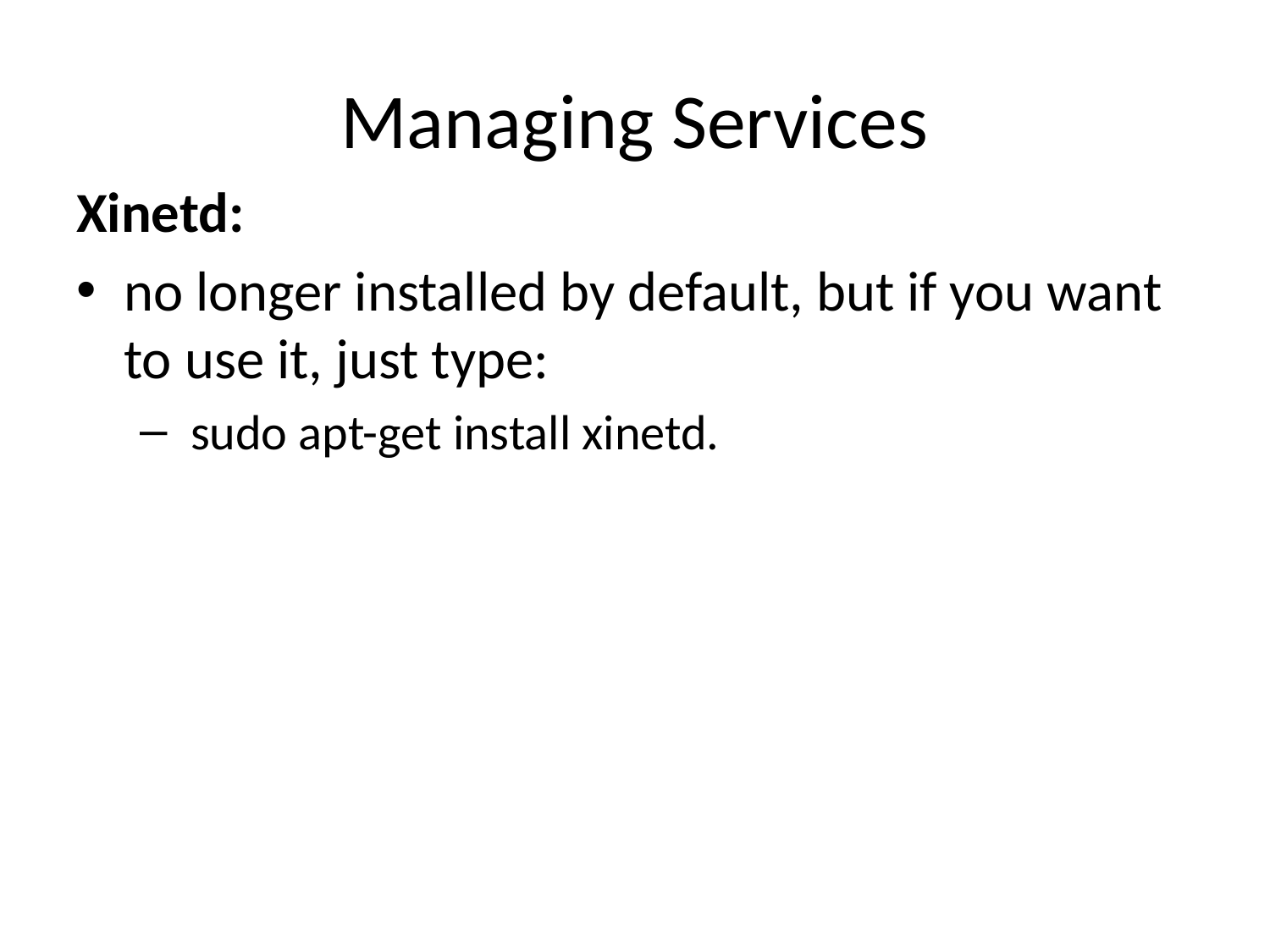

# Managing Services
Xinetd:
no longer installed by default, but if you want to use it, just type:
 sudo apt-get install xinetd.